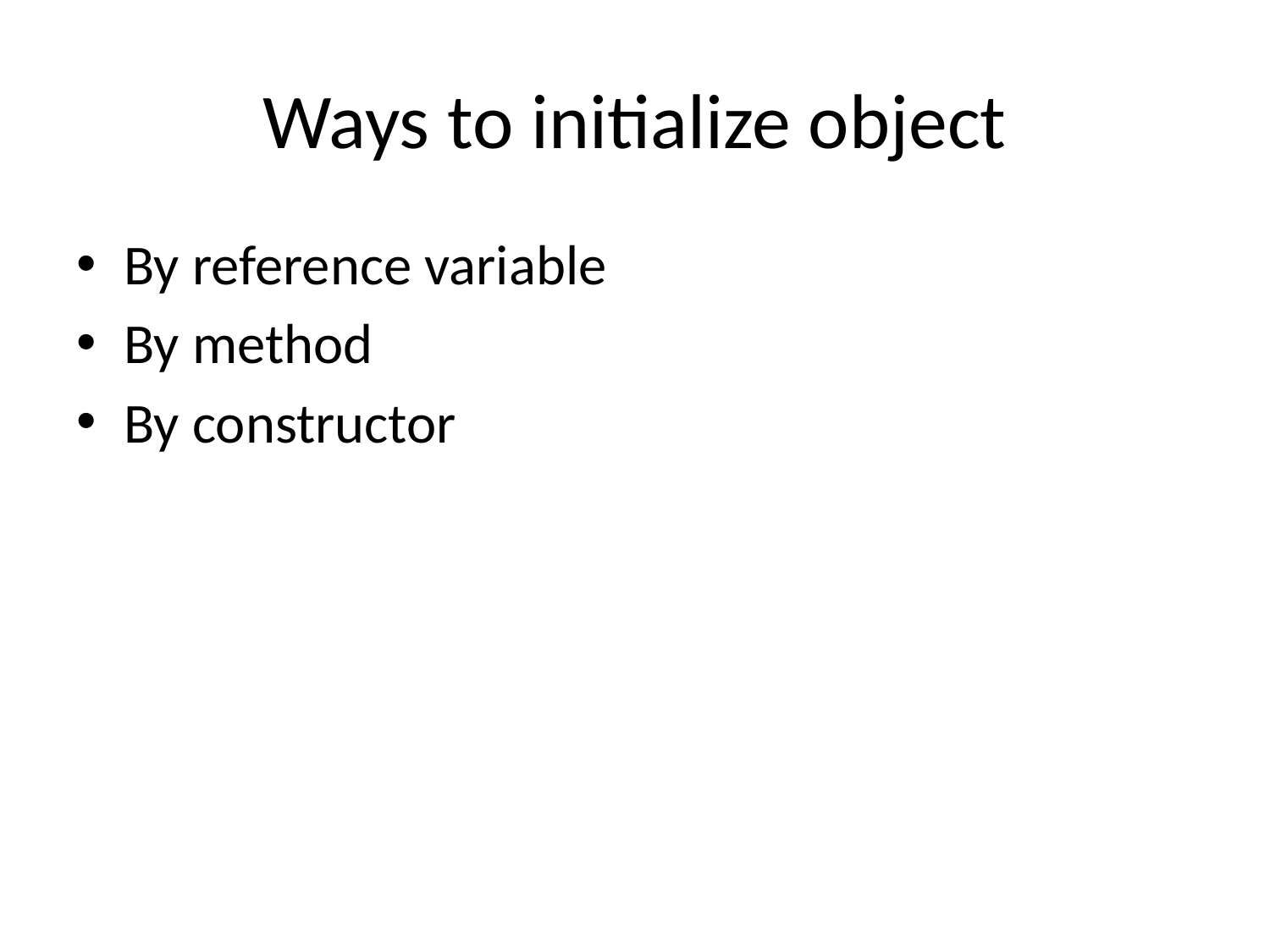

# Ways to initialize object
By reference variable
By method
By constructor